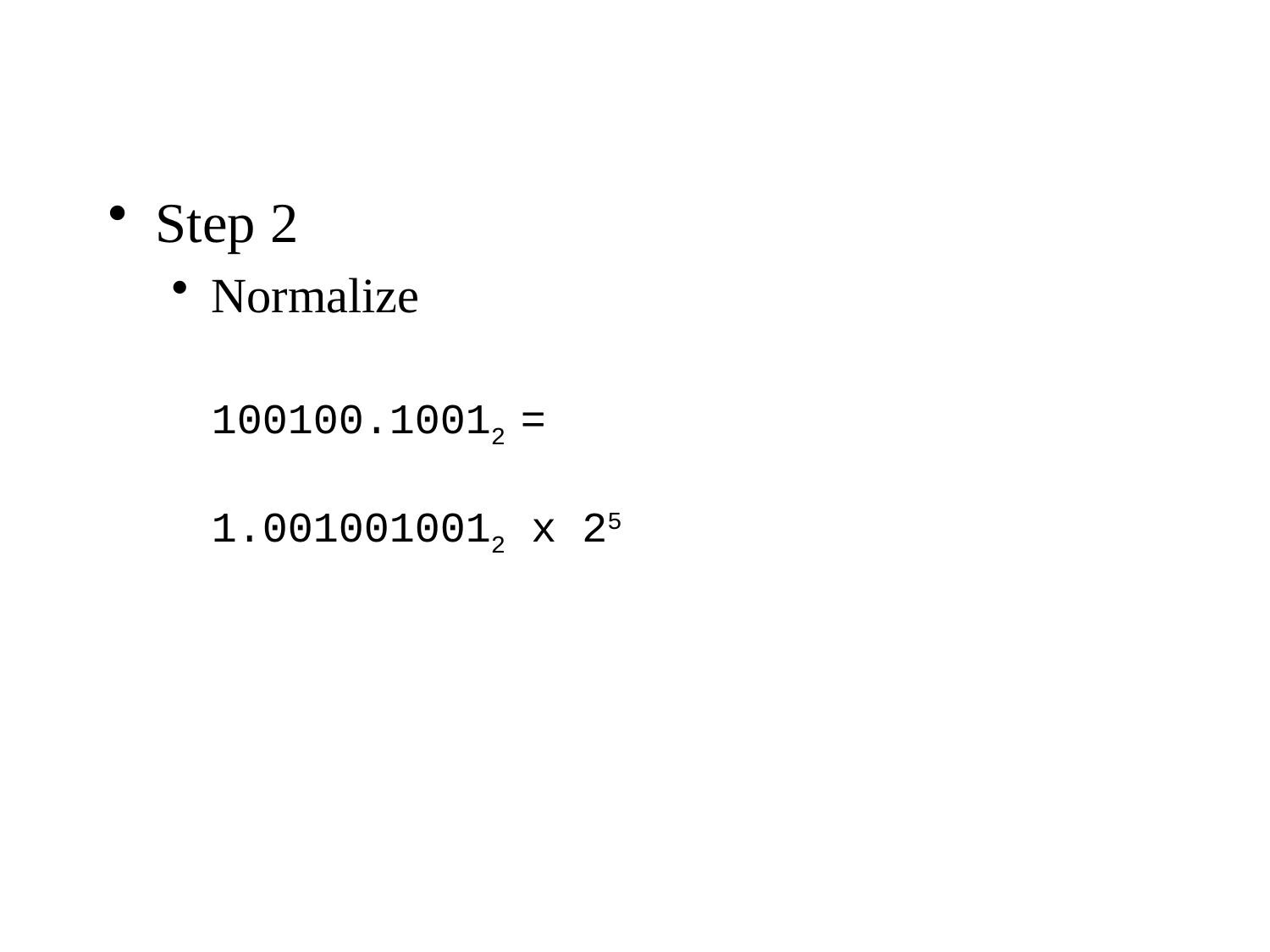

Step 2
Normalize
100100.10012 =

1.0010010012 x 25